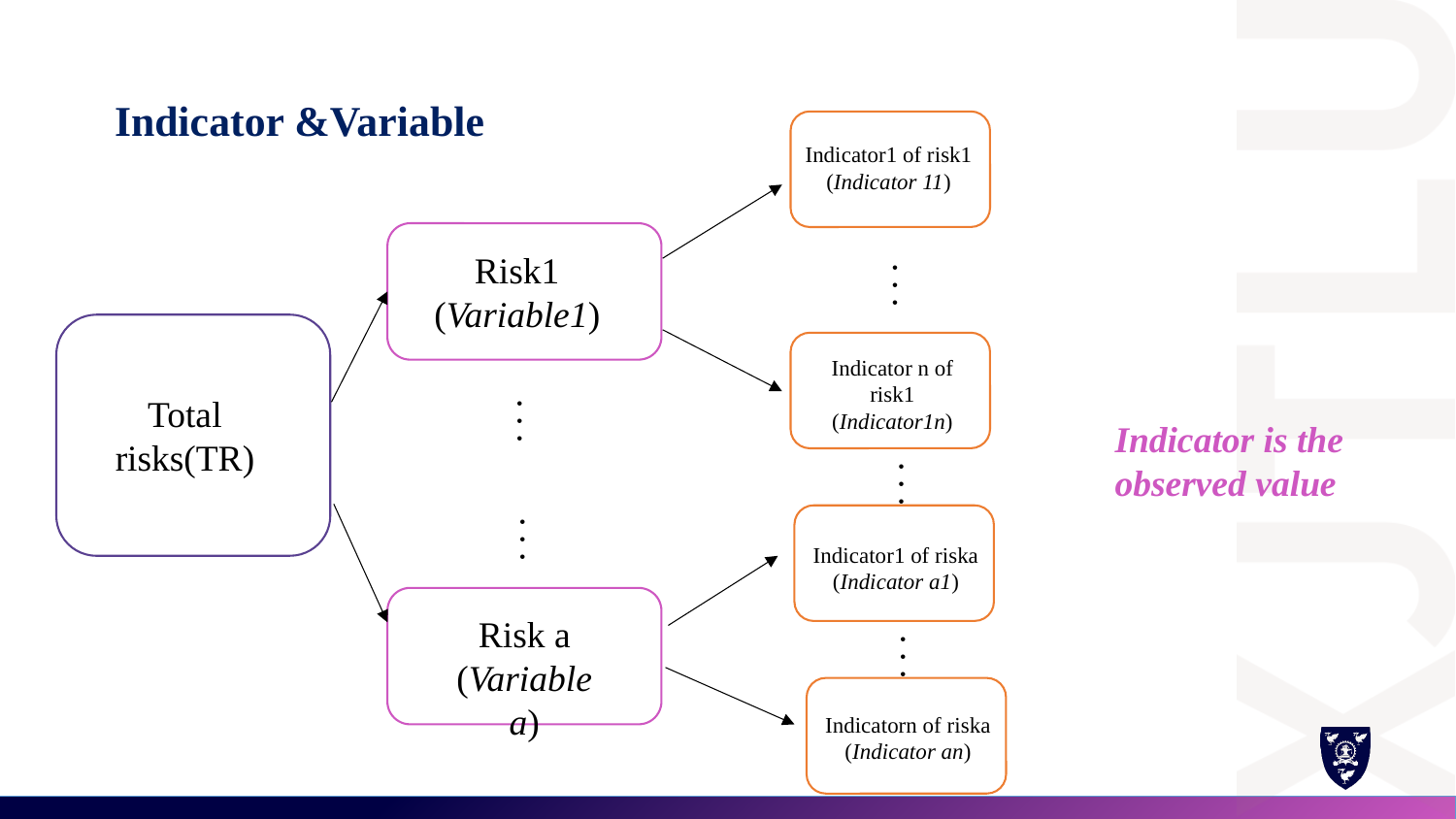

# Indicator &Variable

Indicator1 of risk1
(Indicator 11)

Risk1
(Variable1)
. . .

Indicator n of risk1
(Indicator1n)
Total risks(TR)
. . .
Indicator is the observed value
. . .
. . .

Indicator1 of riska
(Indicator a1)

Risk a
(Variable a)
. . .

Indicatorn of riska
(Indicator an)